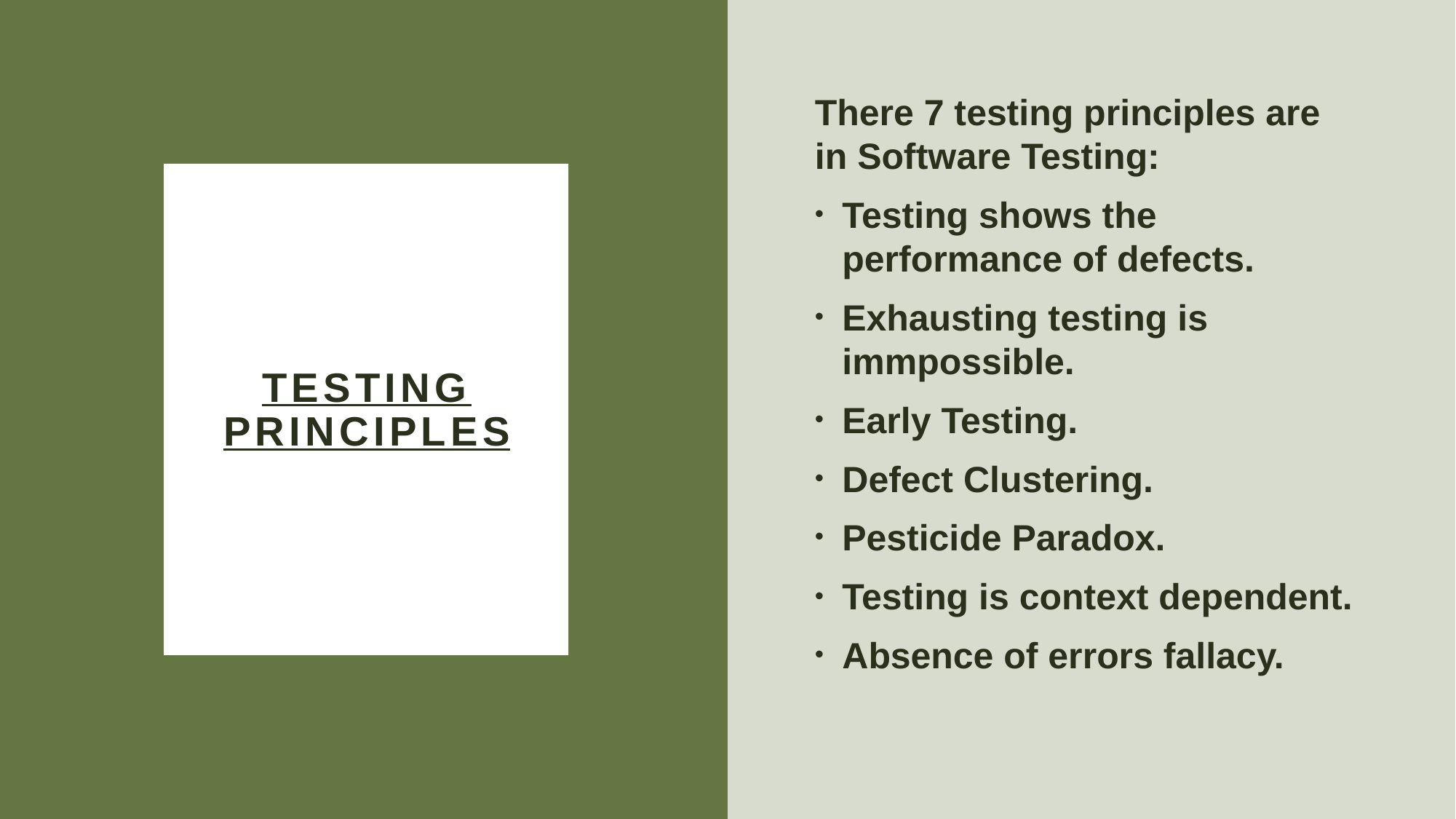

There 7 testing principles are in Software Testing:
Testing shows the performance of defects.
Exhausting testing is immpossible.
Early Testing.
Defect Clustering.
Pesticide Paradox.
Testing is context dependent.
Absence of errors fallacy.

# Testing principles